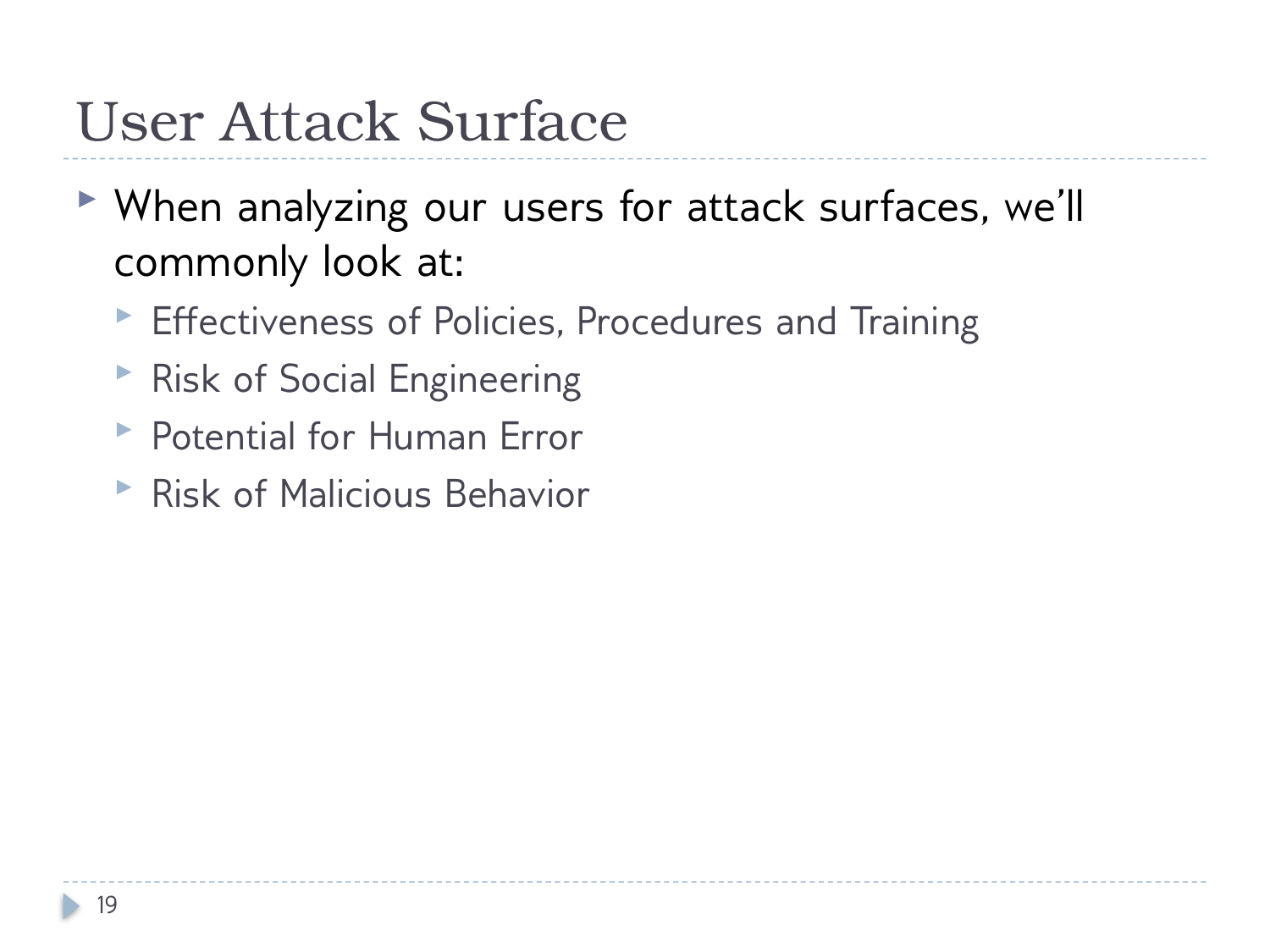

# User Attack Surface
When analyzing our users for attack surfaces, we’ll commonly look at:
Effectiveness of Policies, Procedures and Training
Risk of Social Engineering
Potential for Human Error
Risk of Malicious Behavior
19